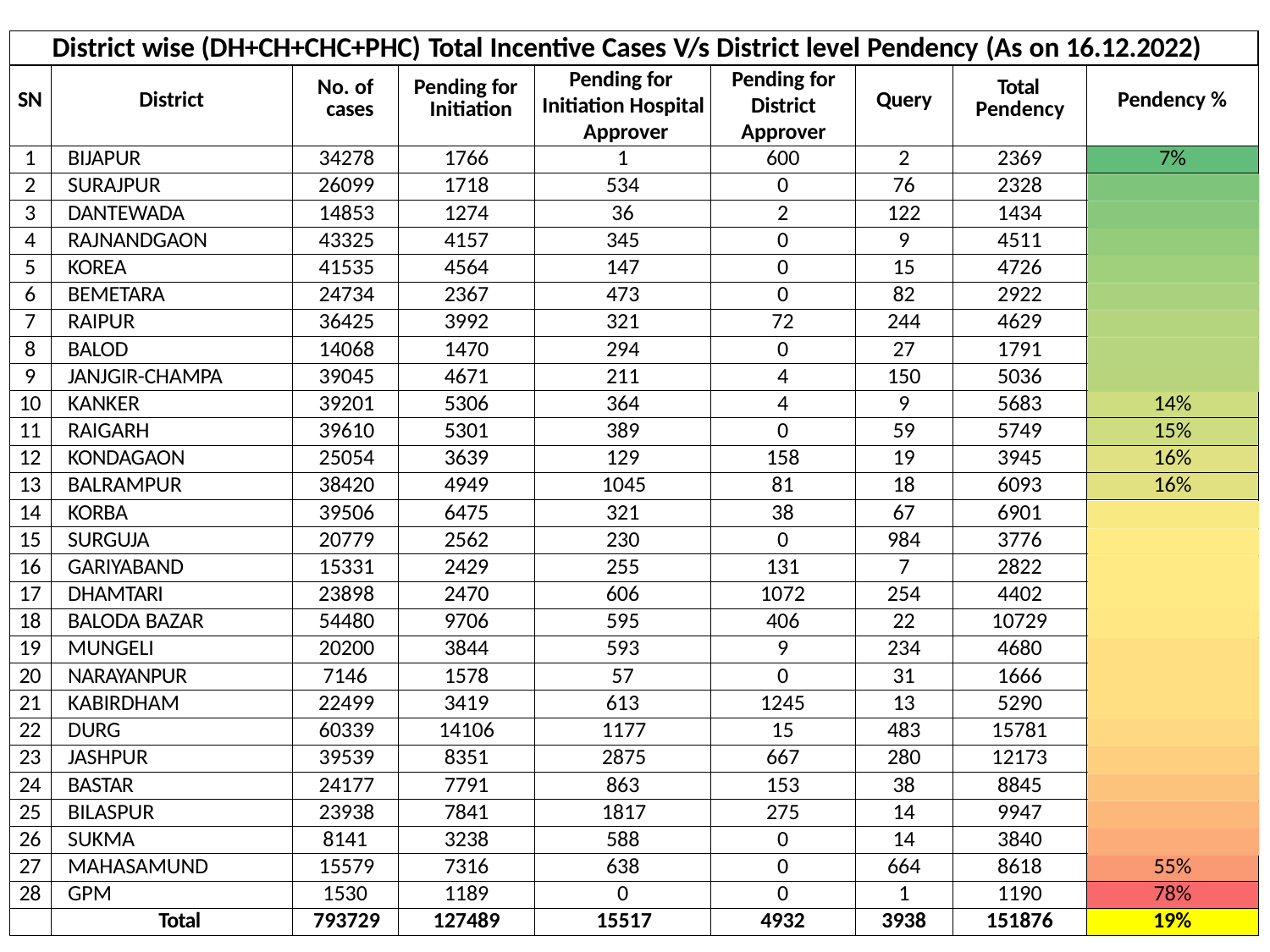

| District wise (DH+CH+CHC+PHC) Total Incentive Cases V/s District level Pendency (As on 16.12.2022) |  |  |  |  |  |  |  |  |
| --- | --- | --- | --- | --- | --- | --- | --- | --- |
| SN | District | No. of cases | Pending for Initiation | Pending for Initiation Hospital Approver | Pending for District Approver | Query | Total Pendency | Pendency % |
| 1 | BIJAPUR | 34278 | 1766 | 1 | 600 | 2 | 2369 | 7% |
| 2 | SURAJPUR | 26099 | 1718 | 534 | 0 | 76 | 2328 | 9% |
| 3 | DANTEWADA | 14853 | 1274 | 36 | 2 | 122 | 1434 | 10% |
| 4 | RAJNANDGAON | 43325 | 4157 | 345 | 0 | 9 | 4511 | 10% |
| 5 | KOREA | 41535 | 4564 | 147 | 0 | 15 | 4726 | 11% |
| 6 | BEMETARA | 24734 | 2367 | 473 | 0 | 82 | 2922 | 12% |
| 7 | RAIPUR | 36425 | 3992 | 321 | 72 | 244 | 4629 | 13% |
| 8 | BALOD | 14068 | 1470 | 294 | 0 | 27 | 1791 | 13% |
| 9 | JANJGIR-CHAMPA | 39045 | 4671 | 211 | 4 | 150 | 5036 | 13% |
| 10 | KANKER | 39201 | 5306 | 364 | 4 | 9 | 5683 | 14% |
| 11 | RAIGARH | 39610 | 5301 | 389 | 0 | 59 | 5749 | 15% |
| 12 | KONDAGAON | 25054 | 3639 | 129 | 158 | 19 | 3945 | 16% |
| 13 | BALRAMPUR | 38420 | 4949 | 1045 | 81 | 18 | 6093 | 16% |
| 14 | KORBA | 39506 | 6475 | 321 | 38 | 67 | 6901 | 17% |
| 15 | SURGUJA | 20779 | 2562 | 230 | 0 | 984 | 3776 | 18% |
| 16 | GARIYABAND | 15331 | 2429 | 255 | 131 | 7 | 2822 | 18% |
| 17 | DHAMTARI | 23898 | 2470 | 606 | 1072 | 254 | 4402 | 18% |
| 18 | BALODA BAZAR | 54480 | 9706 | 595 | 406 | 22 | 10729 | 20% |
| 19 | MUNGELI | 20200 | 3844 | 593 | 9 | 234 | 4680 | 23% |
| 20 | NARAYANPUR | 7146 | 1578 | 57 | 0 | 31 | 1666 | 23% |
| 21 | KABIRDHAM | 22499 | 3419 | 613 | 1245 | 13 | 5290 | 24% |
| 22 | DURG | 60339 | 14106 | 1177 | 15 | 483 | 15781 | 26% |
| 23 | JASHPUR | 39539 | 8351 | 2875 | 667 | 280 | 12173 | 31% |
| 24 | BASTAR | 24177 | 7791 | 863 | 153 | 38 | 8845 | 37% |
| 25 | BILASPUR | 23938 | 7841 | 1817 | 275 | 14 | 9947 | 42% |
| 26 | SUKMA | 8141 | 3238 | 588 | 0 | 14 | 3840 | 47% |
| 27 | MAHASAMUND | 15579 | 7316 | 638 | 0 | 664 | 8618 | 55% |
| 28 | GPM | 1530 | 1189 | 0 | 0 | 1 | 1190 | 78% |
|  | Total | 793729 | 127489 | 15517 | 4932 | 3938 | 151876 | 19% |